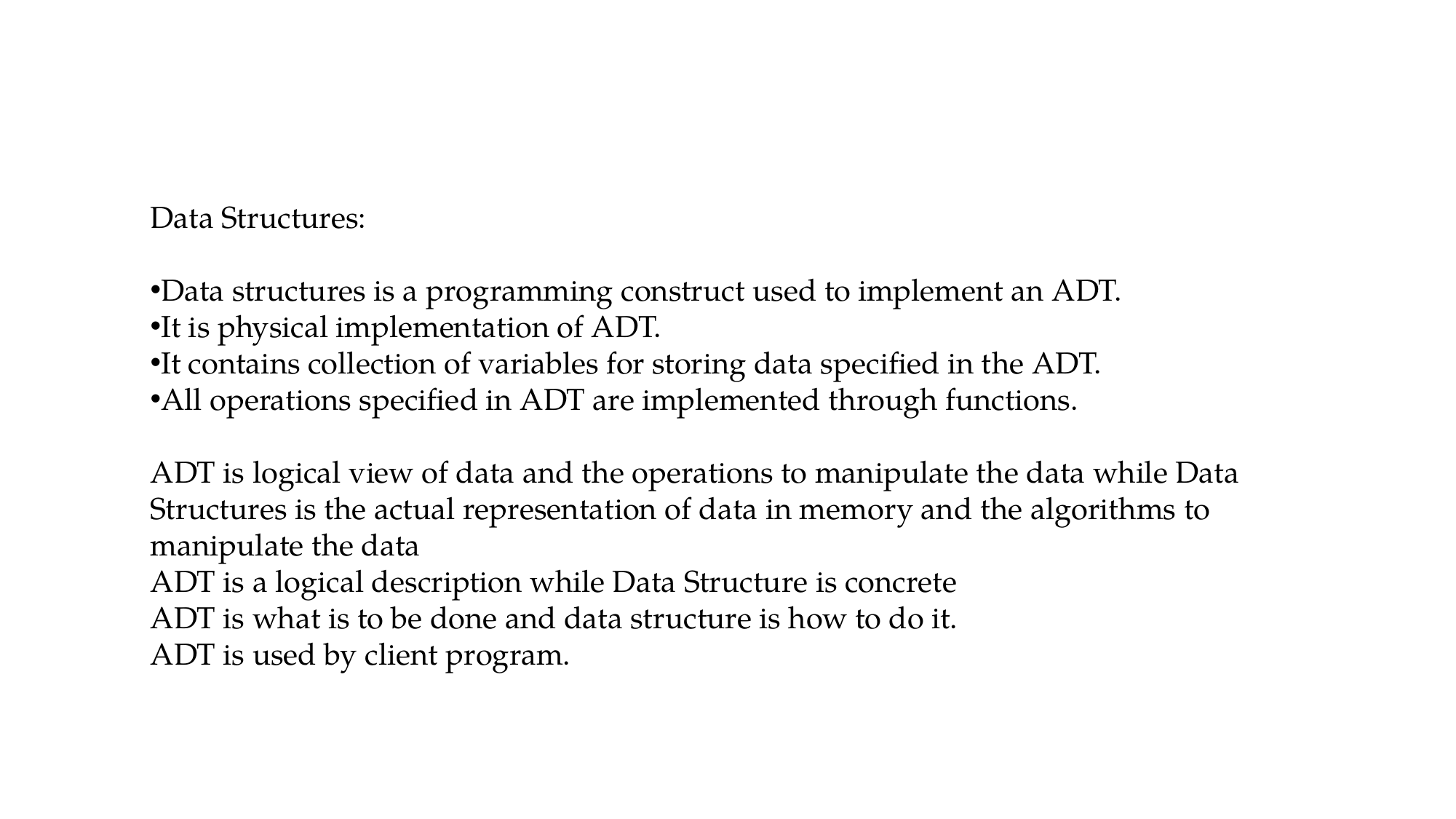

Data Structures:

Data structures is a programming construct used to implement an ADT.
It is physical implementation of ADT.
It contains collection of variables for storing data specified in the ADT.
All operations specified in ADT are implemented through functions.

ADT is logical view of data and the operations to manipulate the data while Data Structures is the actual representation of data in memory and the algorithms to manipulate the data
ADT is a logical description while Data Structure is concrete
ADT is what is to be done and data structure is how to do it.
ADT is used by client program.